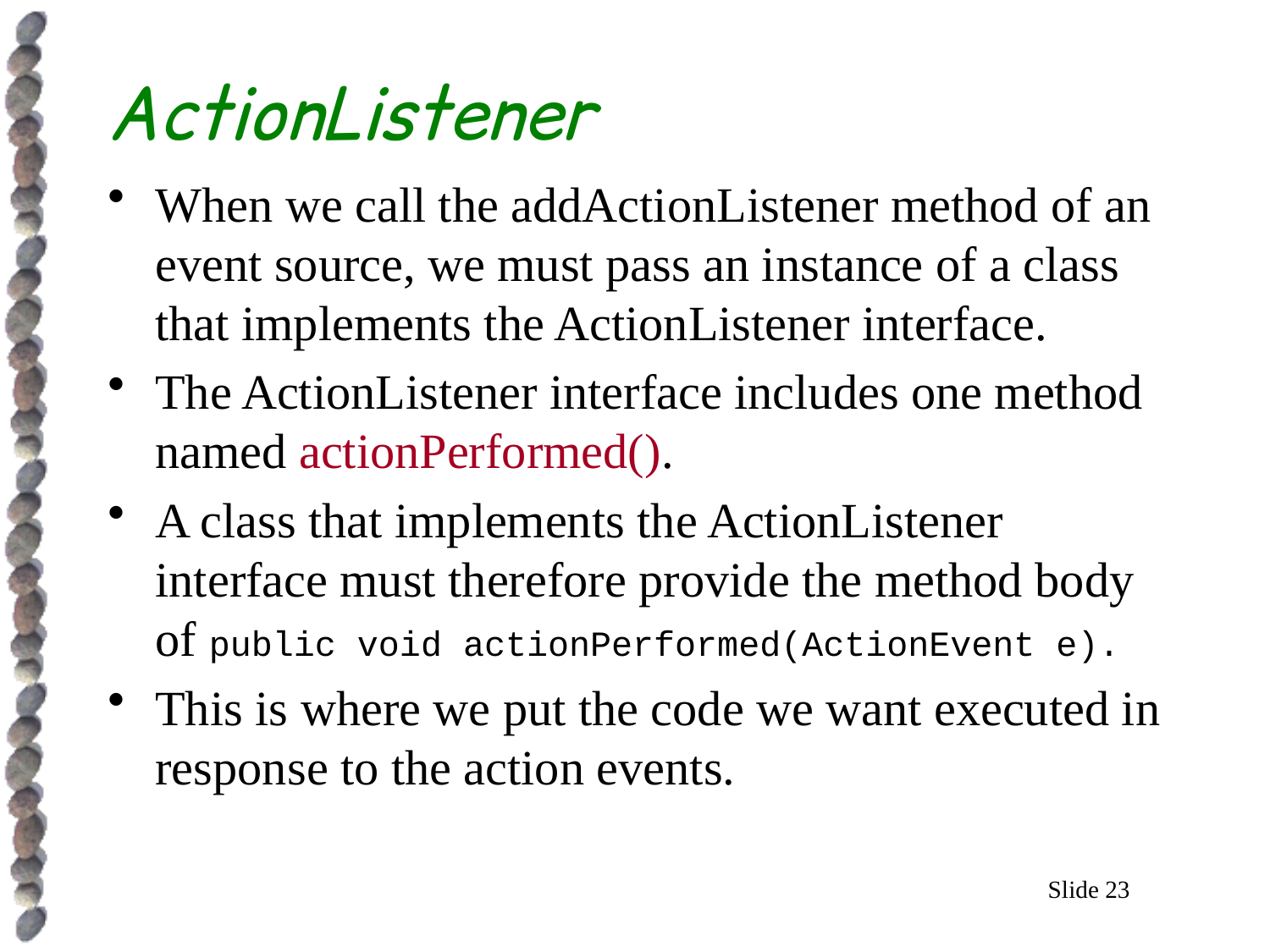

# ActionListener
When we call the addActionListener method of an event source, we must pass an instance of a class that implements the ActionListener interface.
The ActionListener interface includes one method named actionPerformed().
A class that implements the ActionListener interface must therefore provide the method body of public void actionPerformed(ActionEvent e).
This is where we put the code we want executed in response to the action events.
Slide 23